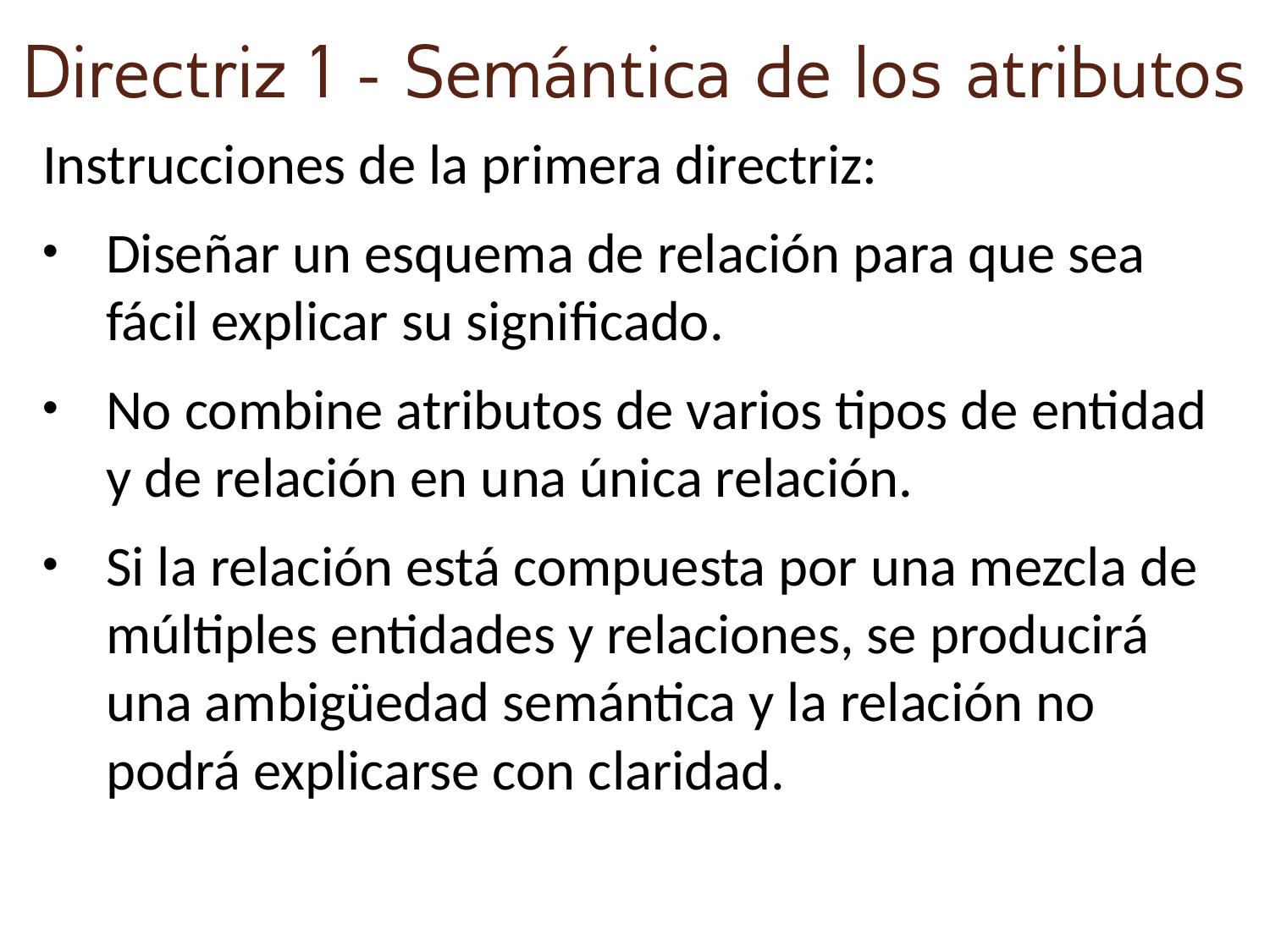

Directriz 1 - Semántica de los atributos
Instrucciones de la primera directriz:
Diseñar un esquema de relación para que sea fácil explicar su significado.
No combine atributos de varios tipos de entidad y de relación en una única relación.
Si la relación está compuesta por una mezcla de múltiples entidades y relaciones, se producirá una ambigüedad semántica y la relación no podrá explicarse con claridad.